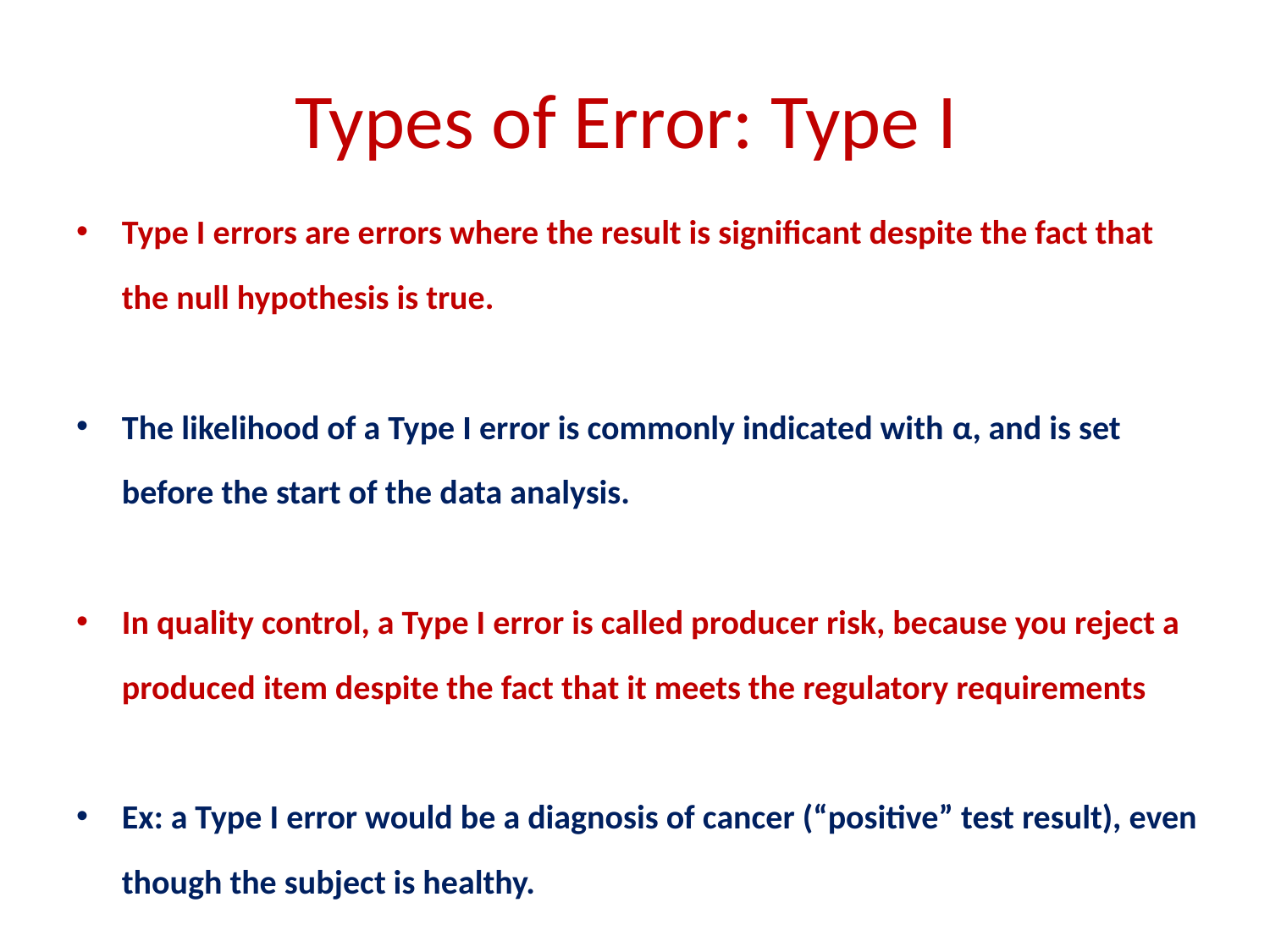

# Types of Error: Type I
Type I errors are errors where the result is signiﬁcant despite the fact that the null hypothesis is true.

The likelihood of a Type I error is commonly indicated with α, and is set before the start of the data analysis.

In quality control, a Type I error is called producer risk, because you reject a produced item despite the fact that it meets the regulatory requirements

Ex: a Type I error would be a diagnosis of cancer (“positive” test result), even though the subject is healthy.